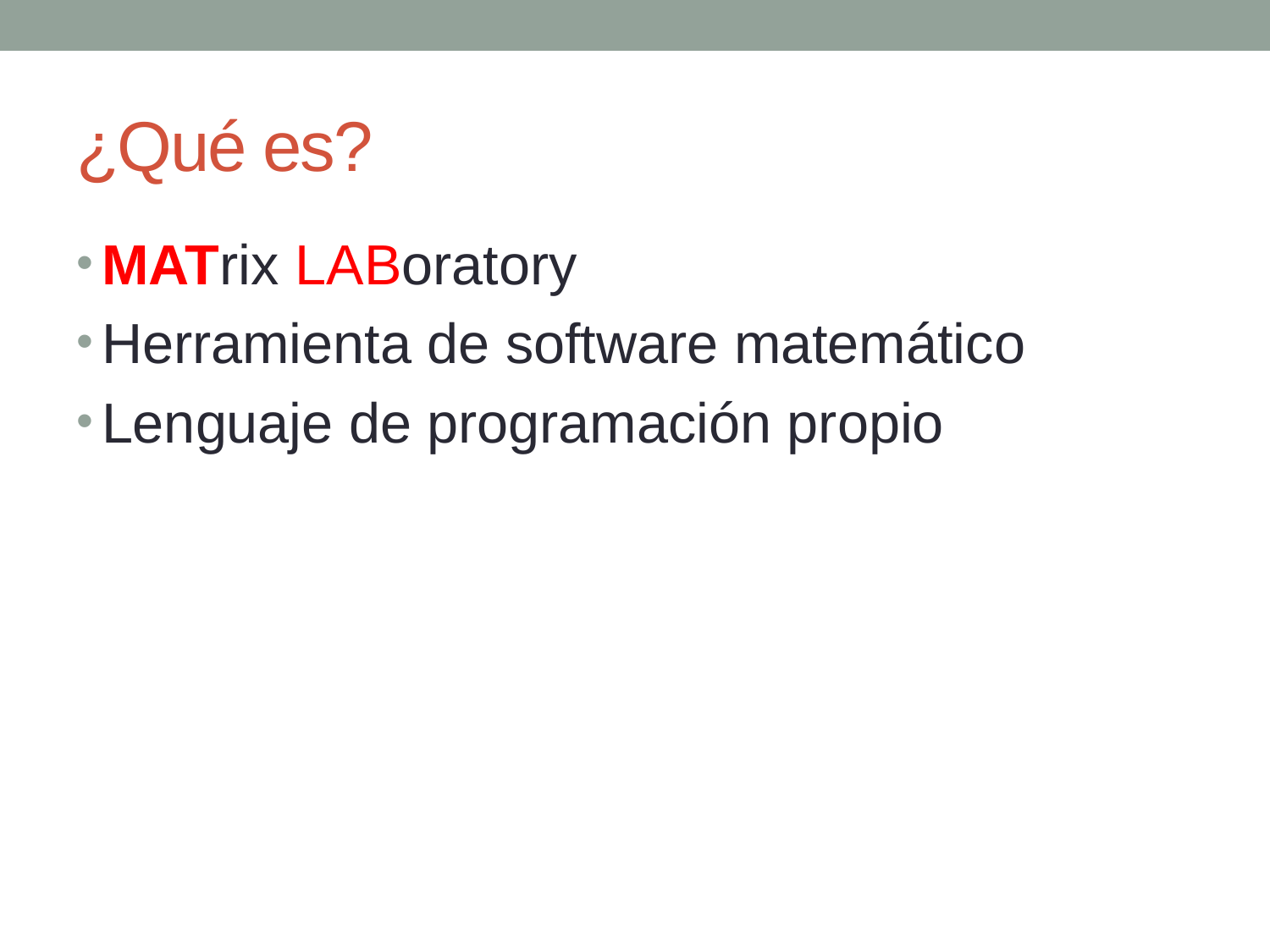

# ¿Qué es?
MATrix LABoratory
Herramienta de software matemático
Lenguaje de programación propio